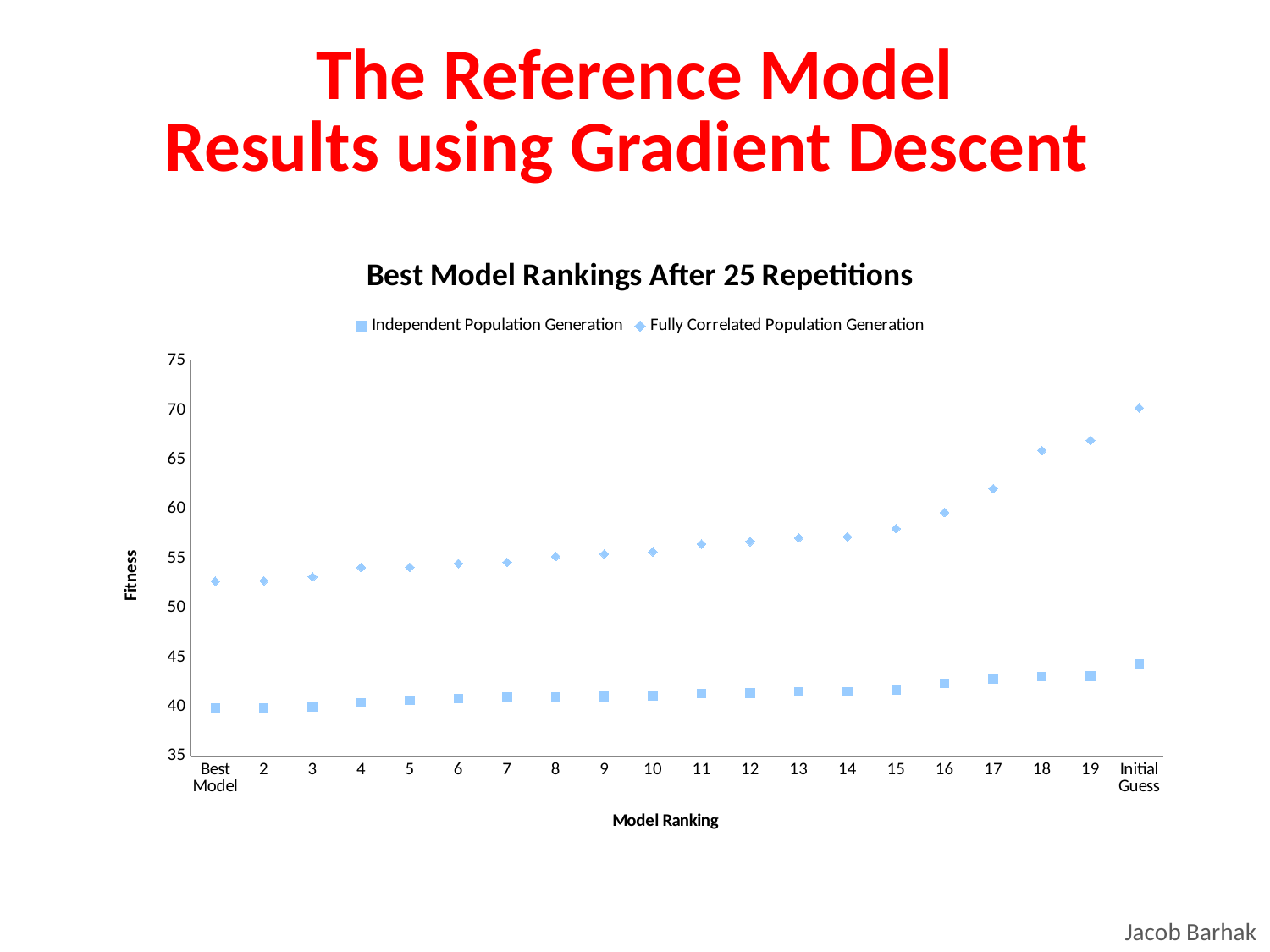

# The Reference Model Results using Gradient Descent

### Chart: Best Model Rankings After 25 Repetitions

| Category | Independent Population Generation | Fully Correlated Population Generation |
|---|---|---|
| Best Model | 39.85005610311546 | 52.68070937842381 |
| 2 | 39.85949686463389 | 52.725169571112495 |
| 3 | 39.935865802509 | 53.1232479008834 |
| 4 | 40.38625546320039 | 54.0790839629 |
| 5 | 40.626296032153974 | 54.10493166953599 |
| 6 | 40.821461517402476 | 54.472353090707 |
| 7 | 40.953784487884754 | 54.59061891965961 |
| 8 | 40.9783352672929 | 55.1835160118004 |
| 9 | 41.0158823372555 | 55.44556430616491 |
| 10 | 41.04752958302637 | 55.6611918530341 |
| 11 | 41.30517550373248 | 56.4540905628218 |
| 12 | 41.37264712521095 | 56.710365598240294 |
| 13 | 41.49318236878001 | 57.0830895441776 |
| 14 | 41.50163767153499 | 57.191201117806294 |
| 15 | 41.6552266489316 | 58.01853539836306 |
| 16 | 42.3385301854753 | 59.6540028493731 |
| 17 | 42.76758495059581 | 62.056435454700896 |
| 18 | 43.0532728750618 | 65.921643418919 |
| 19 | 43.075689447962894 | 66.9412693828347 |
| Initial Guess | 44.2941889777403 | 70.2230527122809 |